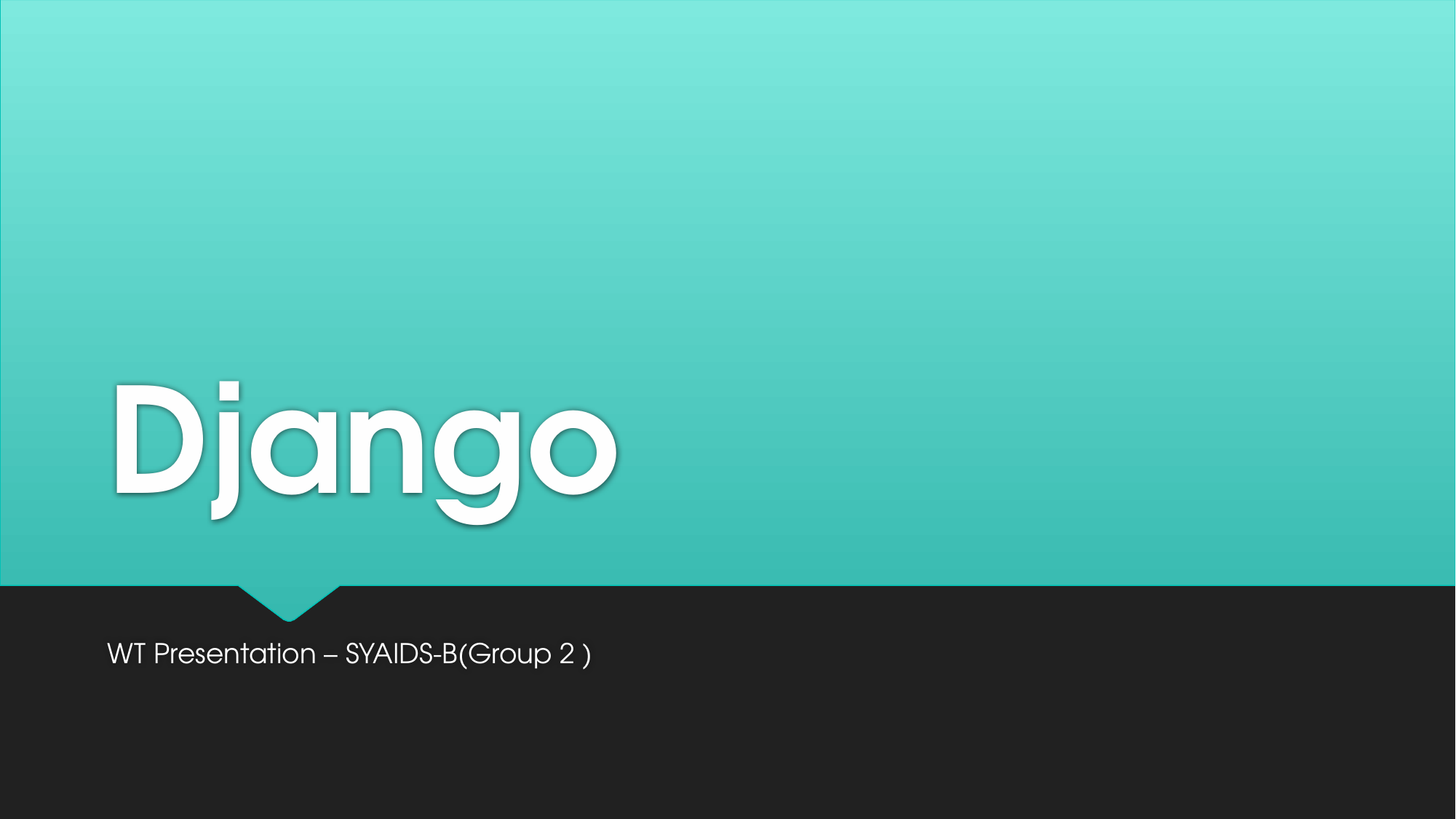

# Django
WT Presentation – SYAIDS-B(Group 2 )